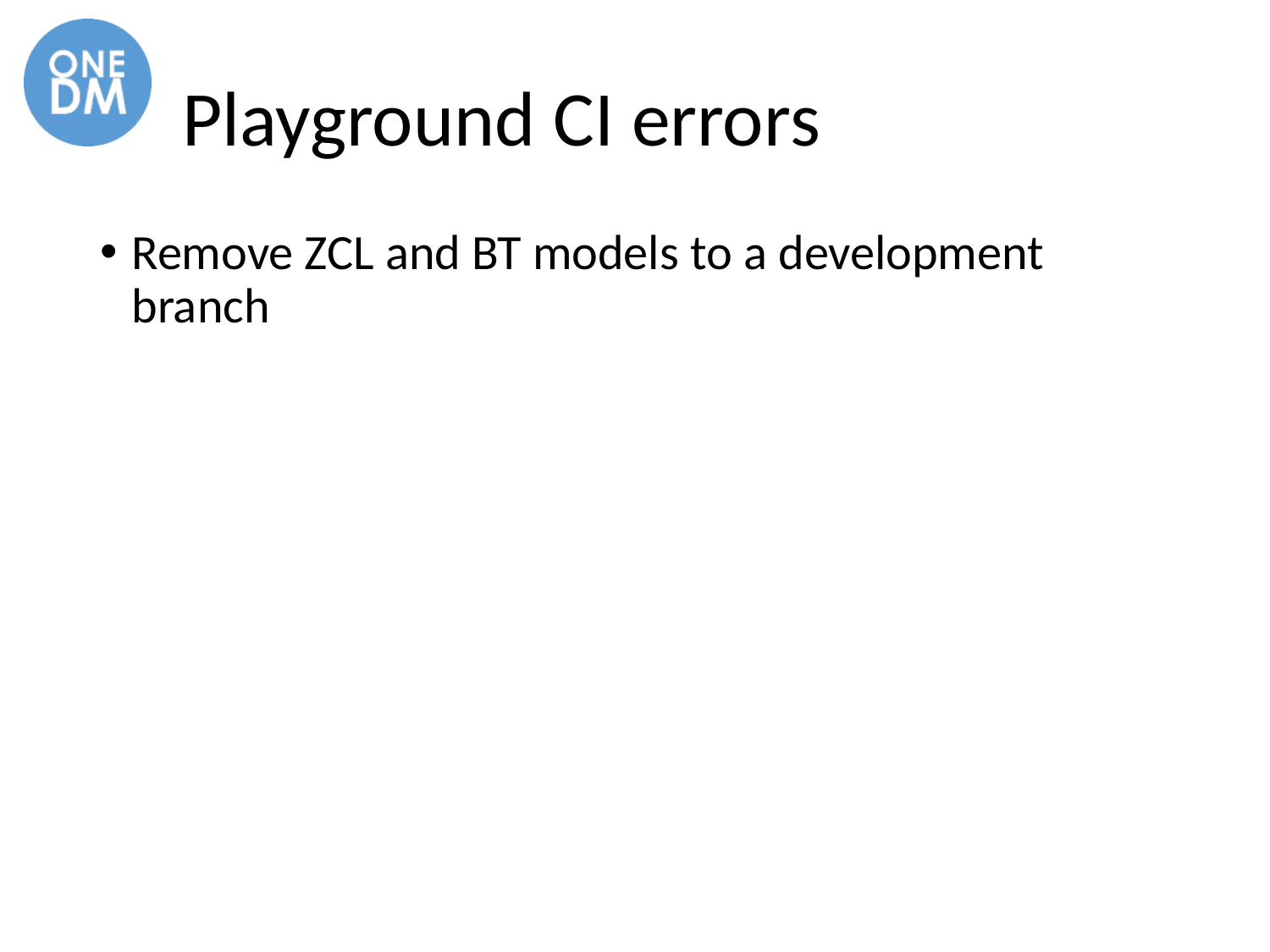

# Playground CI errors
Remove ZCL and BT models to a development branch